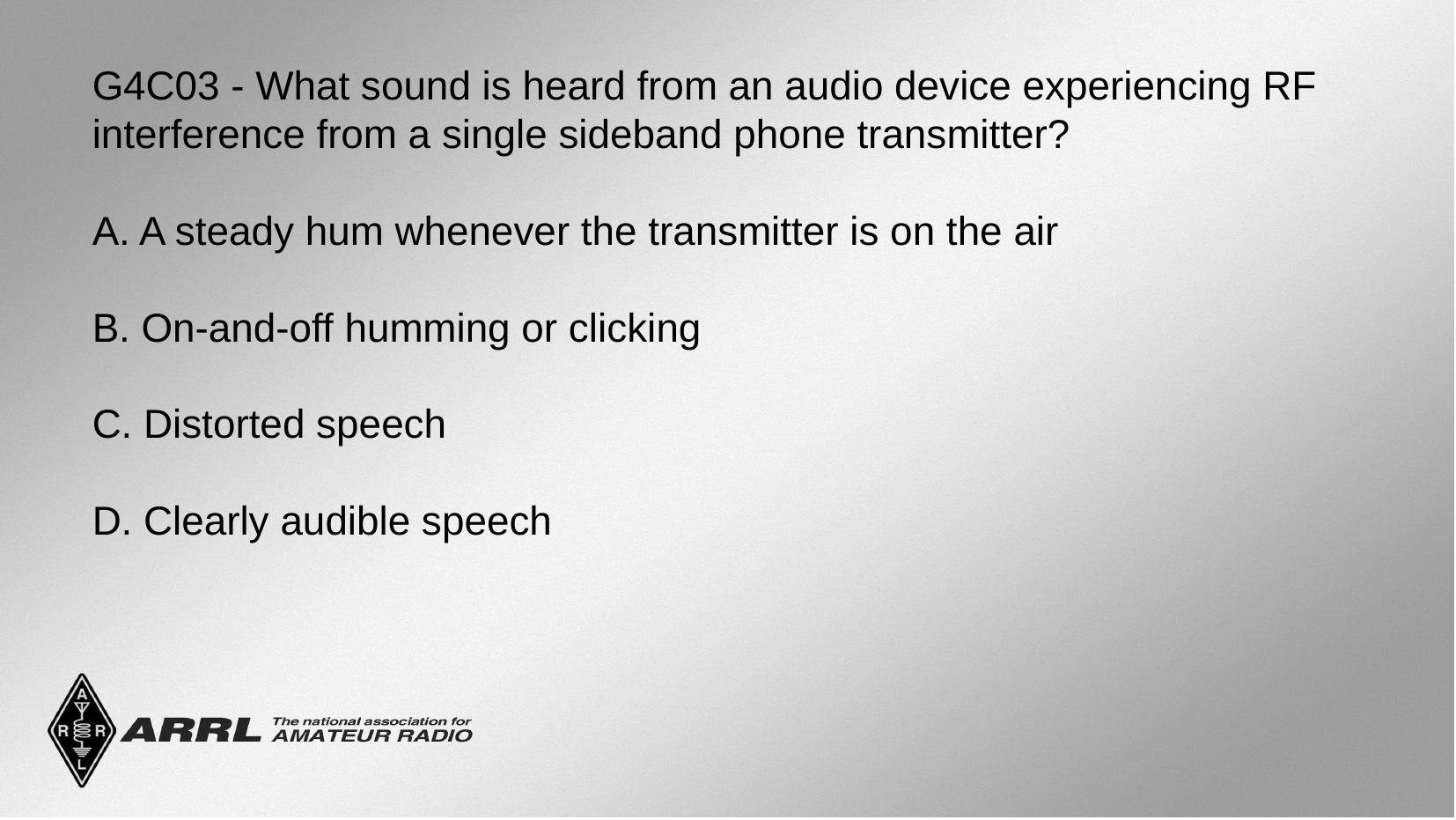

G4C03 - What sound is heard from an audio device experiencing RF interference from a single sideband phone transmitter?

A. A steady hum whenever the transmitter is on the air

B. On-and-off humming or clicking

C. Distorted speech

D. Clearly audible speech